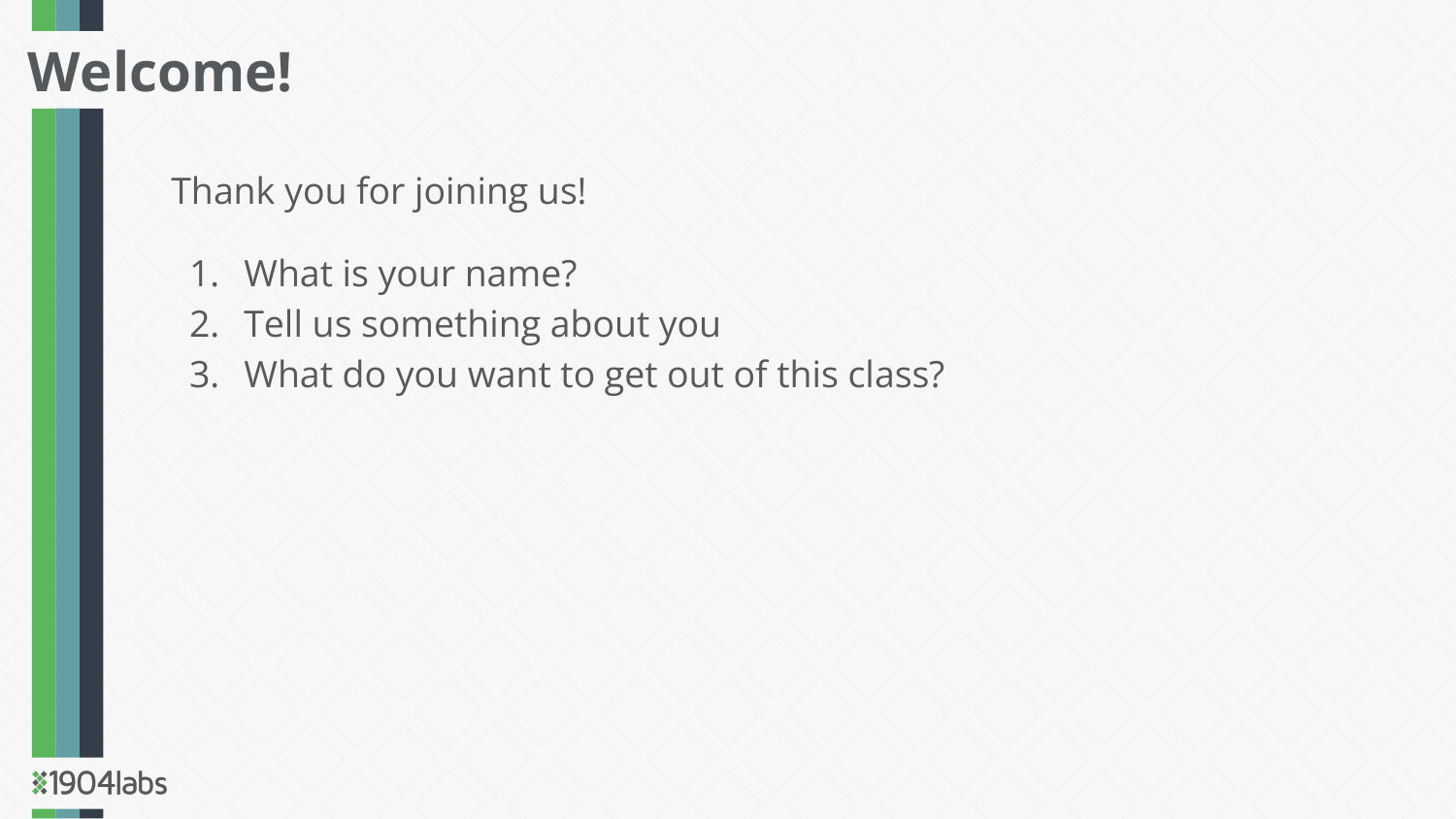

Welcome!
Thank you for joining us!
What is your name?
Tell us something about you
What do you want to get out of this class?